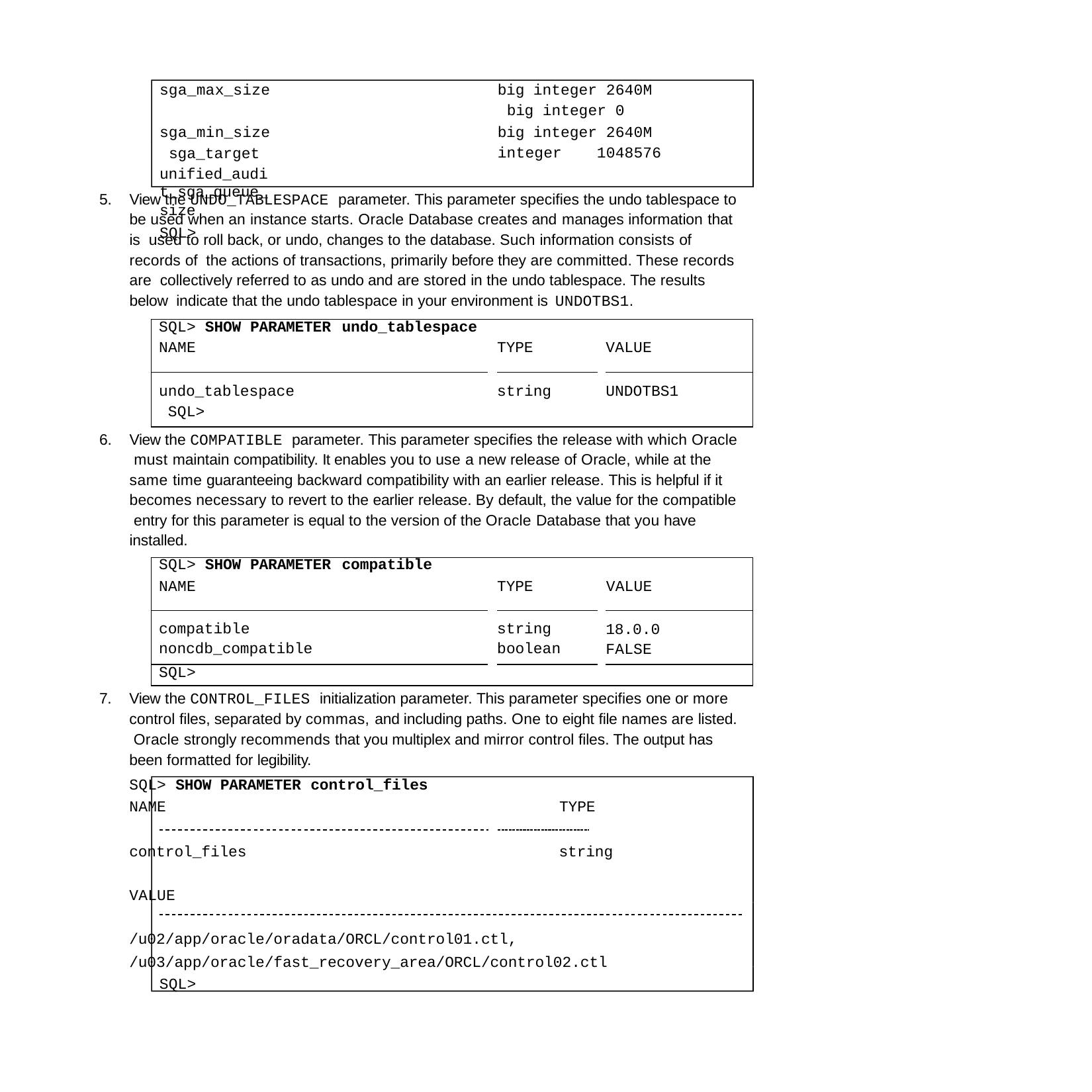

sga_max_size  sga_min_size  sga_target
unified_audit_sga_queue_size
SQL>
big integer 2640M  big integer 0
big integer 2640M  integer	1048576

5.	View the UNDO_TABLESPACE parameter. This parameter specifies the undo tablespace to  be used when an instance starts. Oracle Database creates and manages information that is  used to roll back, or undo, changes to the database. Such information consists of records of  the actions of transactions, primarily before they are committed. These records are  collectively referred to as undo and are stored in the undo tablespace. The results below  indicate that the undo tablespace in your environment is UNDOTBS1.
| SQL> SHOW PARAMETER NAME | undo\_tablespace |  | TYPE |  | VALUE |
| --- | --- | --- | --- | --- | --- |
| undo\_tablespace SQL> |  |  | string |  | UNDOTBS1 |
6.	View the COMPATIBLE parameter. This parameter specifies the release with which Oracle  must maintain compatibility. It enables you to use a new release of Oracle, while at the  same time guaranteeing backward compatibility with an earlier release. This is helpful if it  becomes necessary to revert to the earlier release. By default, the value for the compatible  entry for this parameter is equal to the version of the Oracle Database that you have  installed.
| SQL> SHOW PARAMETER NAME | compatible |  | TYPE |  | VALUE |
| --- | --- | --- | --- | --- | --- |
| compatible noncdb\_compatible |  |  | string boolean |  | 18.0.0 FALSE |
| SQL> |  |  |  |  |  |
7.	View the CONTROL_FILES initialization parameter. This parameter specifies one or more  control files, separated by commas, and including paths. One to eight file names are listed.  Oracle strongly recommends that you multiplex and mirror control files. The output has  been formatted for legibility.
SQL> SHOW PARAMETER control_files
NAME	TYPE

control_files	string

VALUE

/u02/app/oracle/oradata/ORCL/control01.ctl,
/u03/app/oracle/fast_recovery_area/ORCL/control02.ctl  SQL>